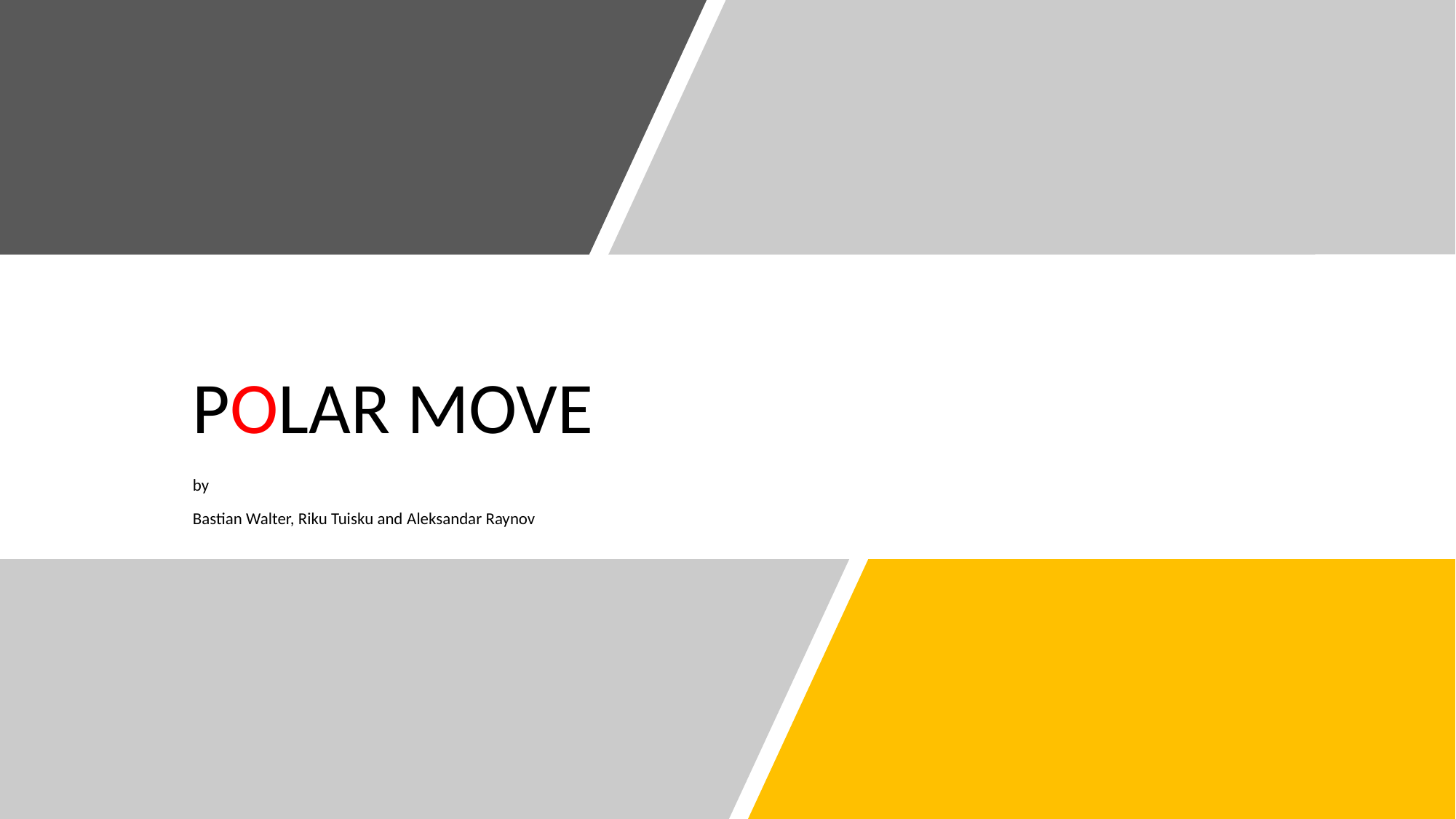

# POLAR MOVE
by
Bastian Walter, Riku Tuisku and Aleksandar Raynov